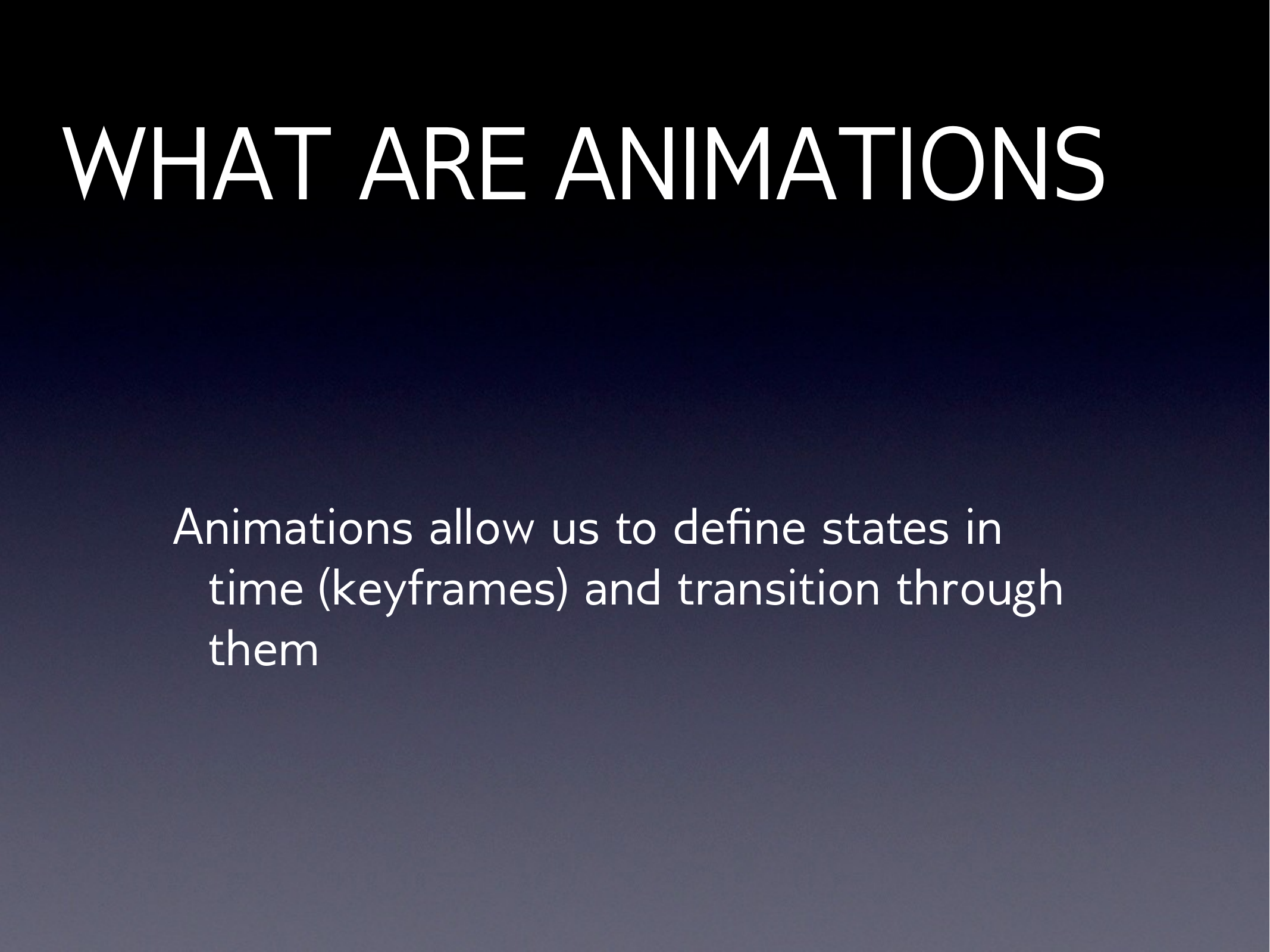

# WHAT ARE ANIMATIONS
Animations allow us to deﬁne states in time (keyframes) and transition through them